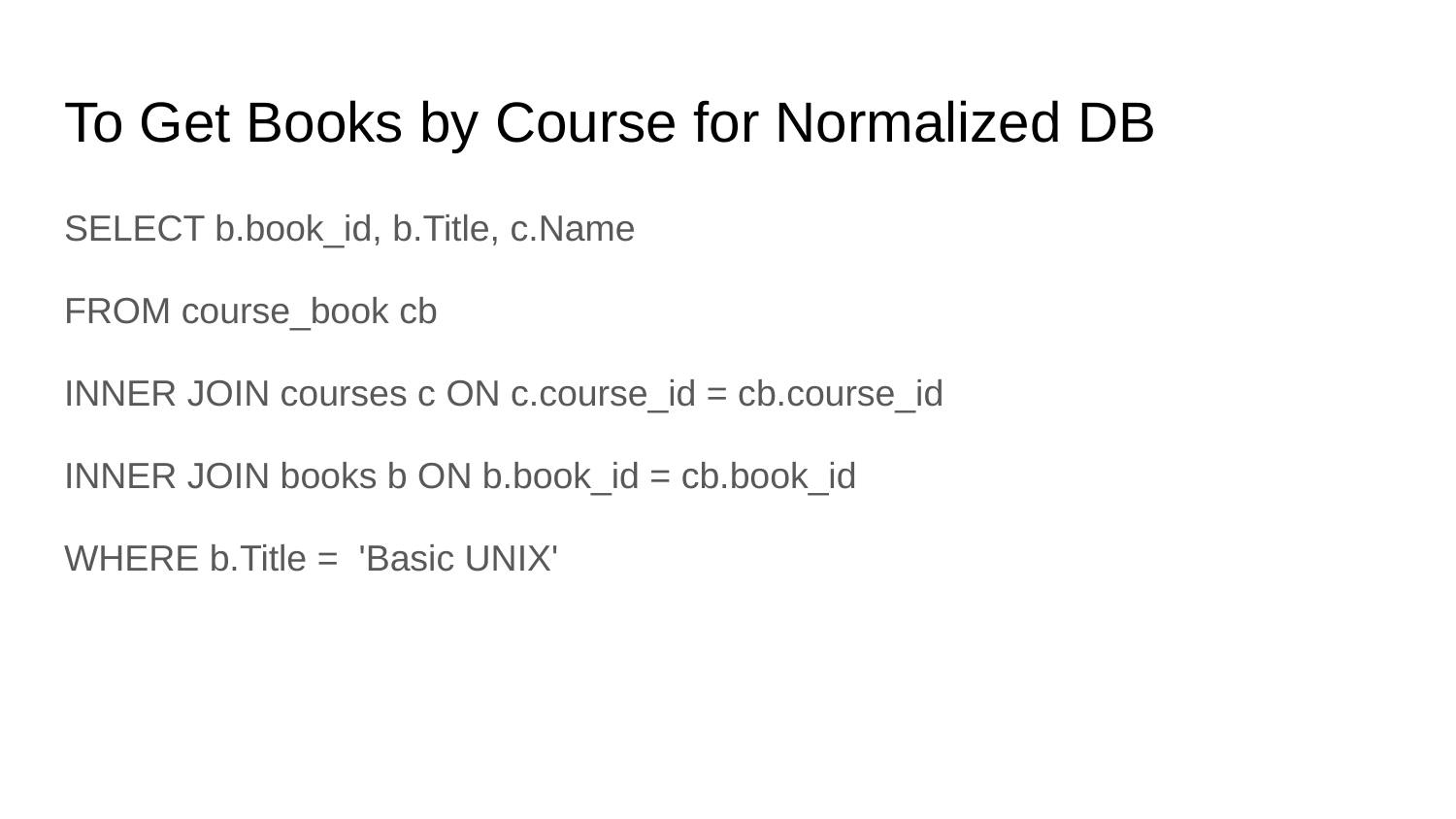

# To Get Books by Course for Normalized DB
SELECT b.book_id, b.Title, c.Name
FROM course_book cb
INNER JOIN courses c ON c.course_id = cb.course_id
INNER JOIN books b ON b.book_id = cb.book_id
WHERE b.Title =  'Basic UNIX'